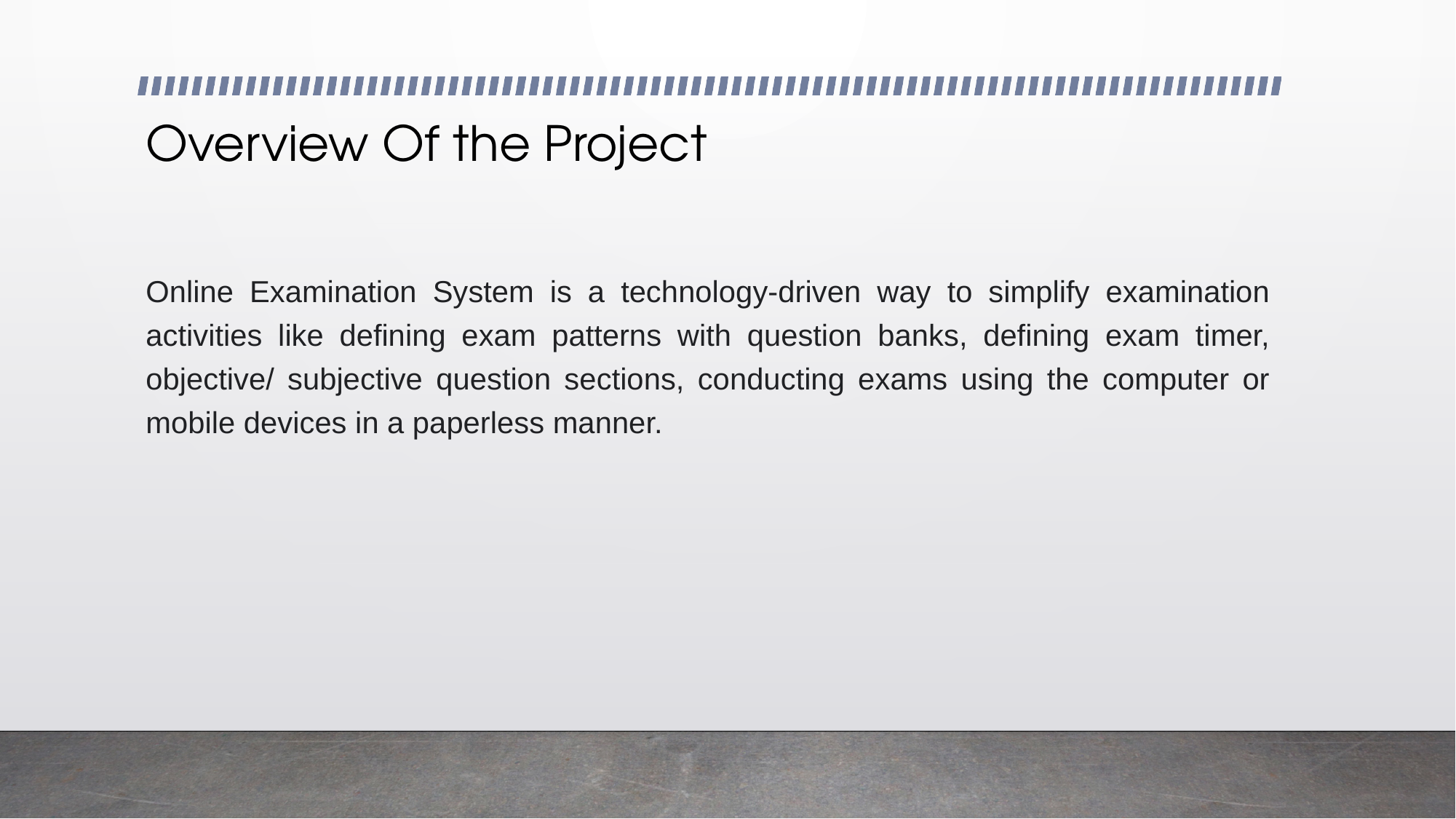

# Overview Of the Project
Online Examination System is a technology-driven way to simplify examination activities like defining exam patterns with question banks, defining exam timer, objective/ subjective question sections, conducting exams using the computer or mobile devices in a paperless manner.